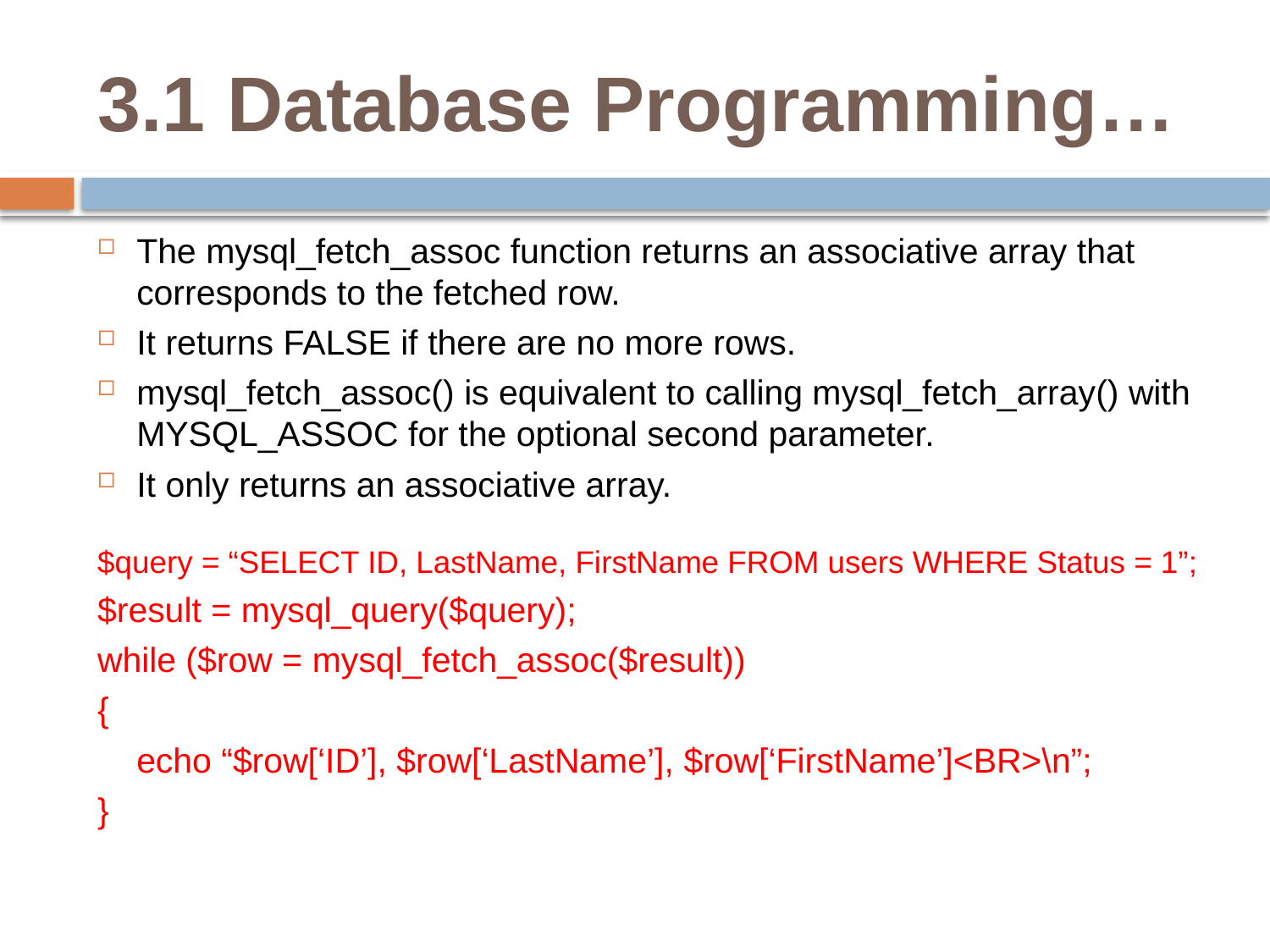

# 3.1 Database Programming…
The mysql_fetch_assoc function returns an associative array that corresponds to the fetched row.
It returns FALSE if there are no more rows.
mysql_fetch_assoc() is equivalent to calling mysql_fetch_array() with MYSQL_ASSOC for the optional second parameter.
It only returns an associative array.

$query = “SELECT ID, LastName, FirstName FROM users WHERE Status = 1”;
$result = mysql_query($query);
while ($row = mysql_fetch_assoc($result))
{
    echo “$row[‘ID’], $row[‘LastName’], $row[‘FirstName’]<BR>\n”;
}